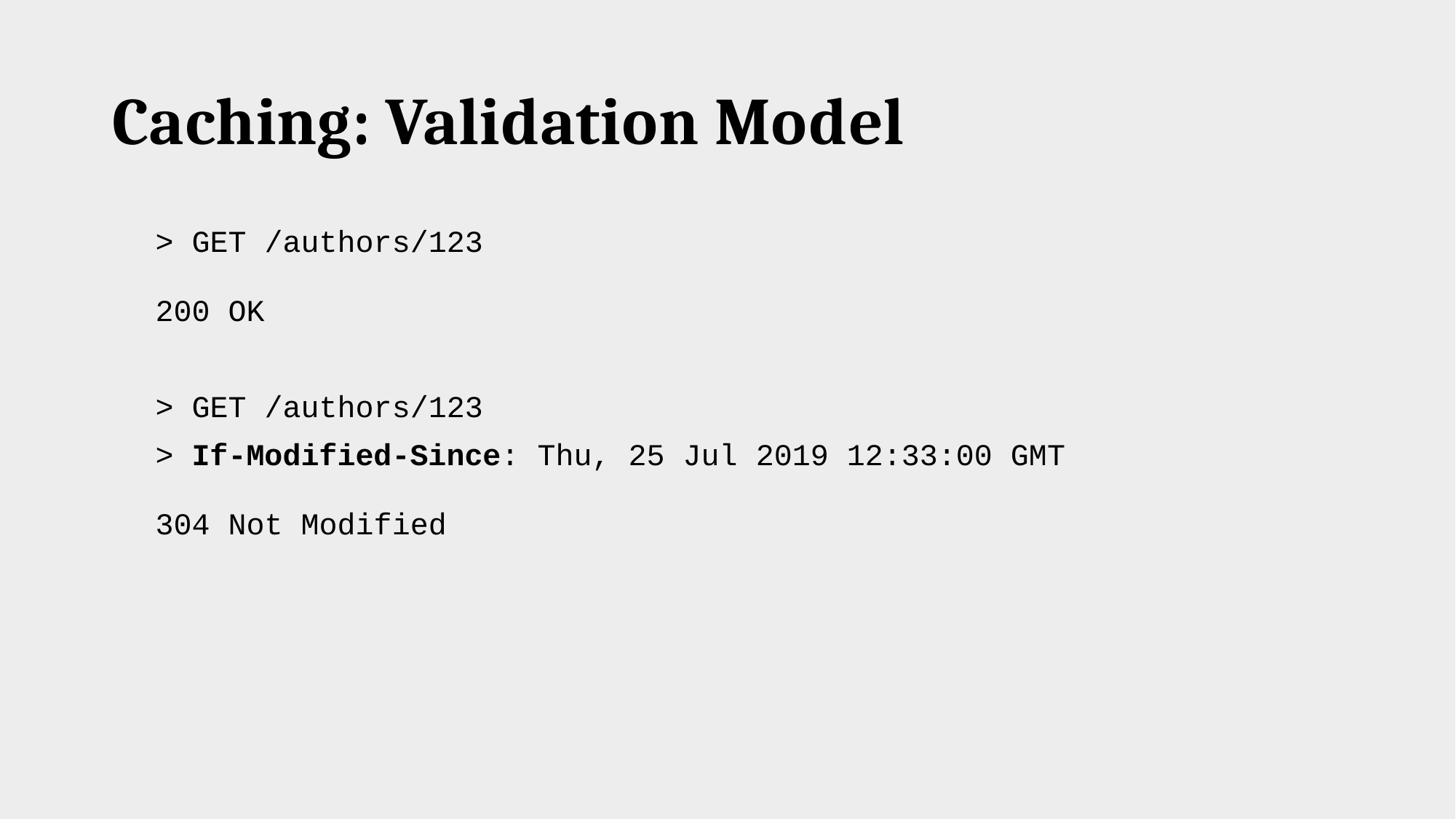

# Caching: Validation Model
> GET /authors/123
200 OK

> GET /authors/123
> If-Modified-Since: Thu, 25 Jul 2019 12:33:00 GMT
304 Not Modified